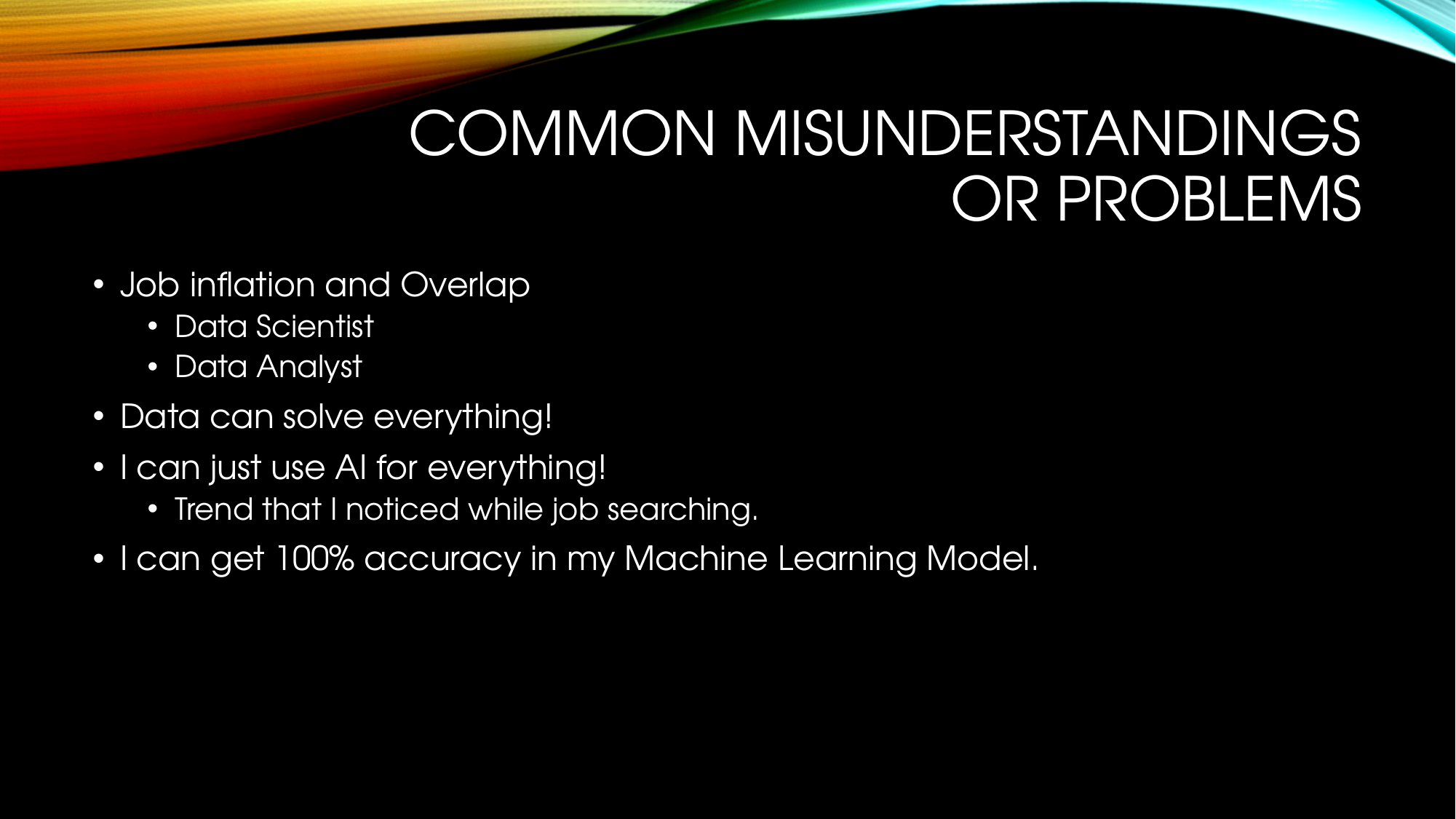

# Common Misunderstandings or problems
Job inflation and Overlap
Data Scientist
Data Analyst
Data can solve everything!
I can just use AI for everything!
Trend that I noticed while job searching.
I can get 100% accuracy in my Machine Learning Model.